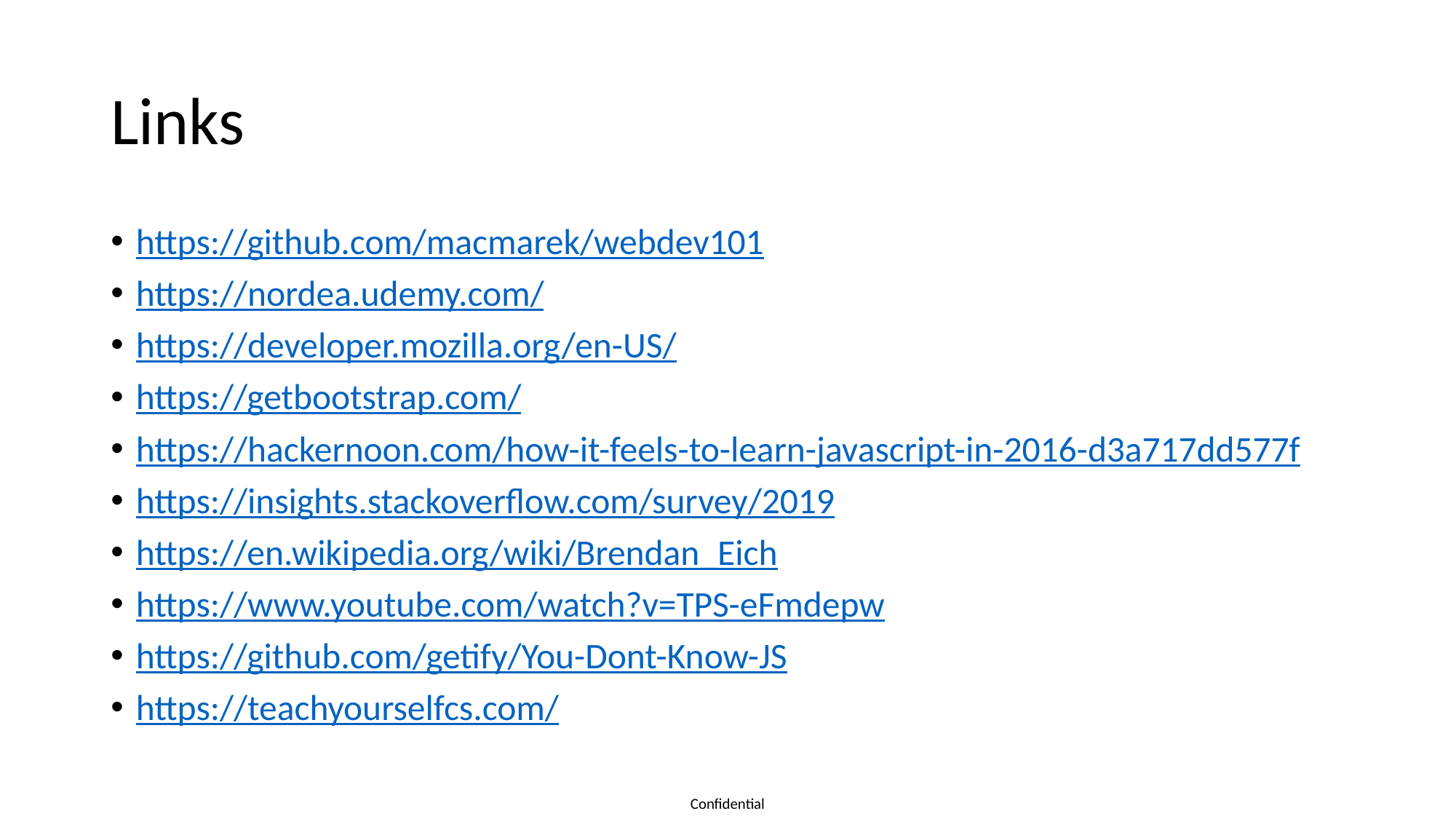

# Links
https://github.com/macmarek/webdev101
https://nordea.udemy.com/
https://developer.mozilla.org/en-US/
https://getbootstrap.com/
https://hackernoon.com/how-it-feels-to-learn-javascript-in-2016-d3a717dd577f
https://insights.stackoverflow.com/survey/2019
https://en.wikipedia.org/wiki/Brendan_Eich
https://www.youtube.com/watch?v=TPS-eFmdepw
https://github.com/getify/You-Dont-Know-JS
https://teachyourselfcs.com/